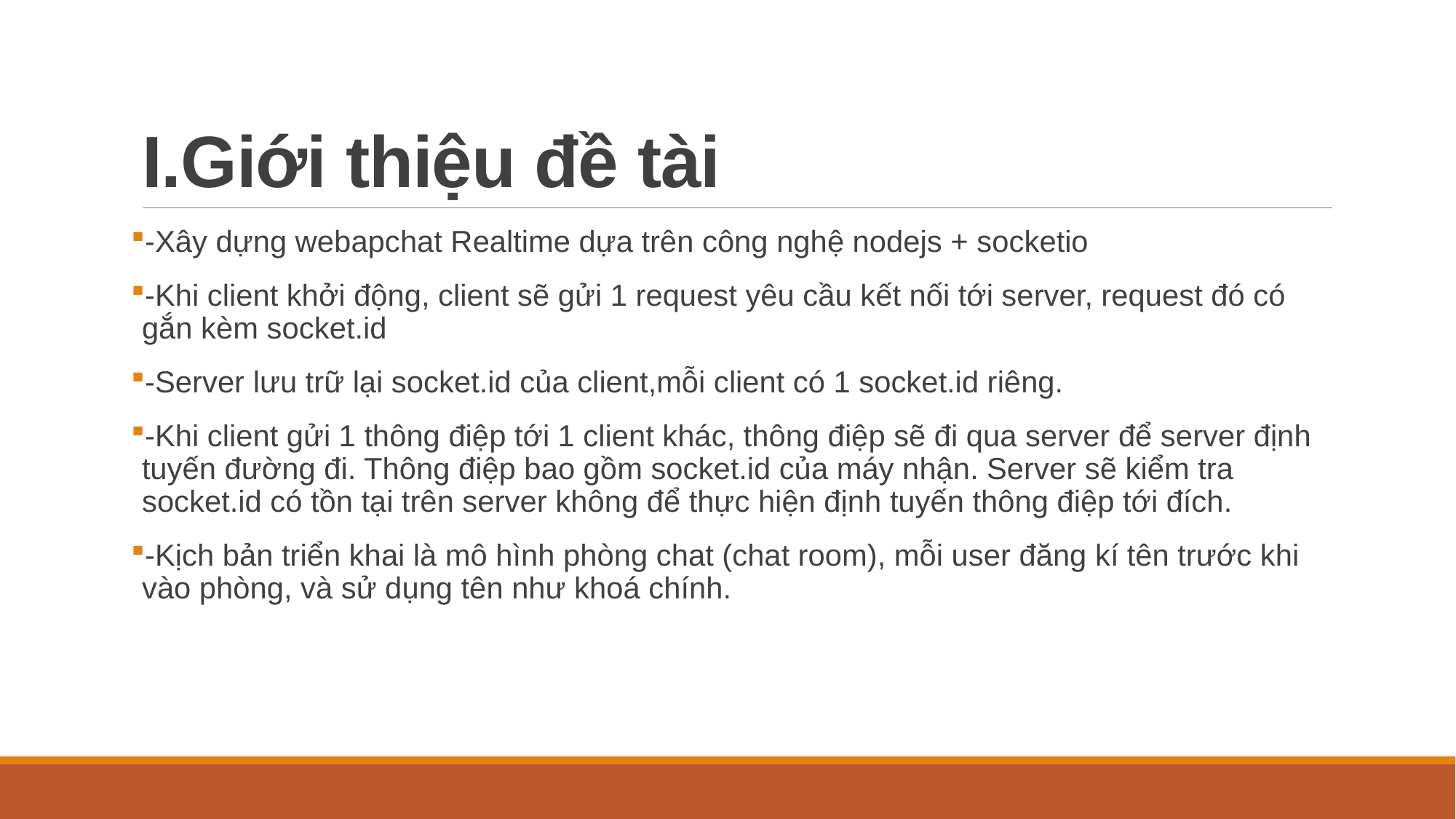

# I.Giới thiệu đề tài
-Xây dựng webapchat Realtime dựa trên công nghệ nodejs + socketio
-Khi client khởi động, client sẽ gửi 1 request yêu cầu kết nối tới server, request đó có gắn kèm socket.id
-Server lưu trữ lại socket.id của client,mỗi client có 1 socket.id riêng.
-Khi client gửi 1 thông điệp tới 1 client khác, thông điệp sẽ đi qua server để server định tuyến đường đi. Thông điệp bao gồm socket.id của máy nhận. Server sẽ kiểm tra socket.id có tồn tại trên server không để thực hiện định tuyến thông điệp tới đích.
-Kịch bản triển khai là mô hình phòng chat (chat room), mỗi user đăng kí tên trước khi vào phòng, và sử dụng tên như khoá chính.